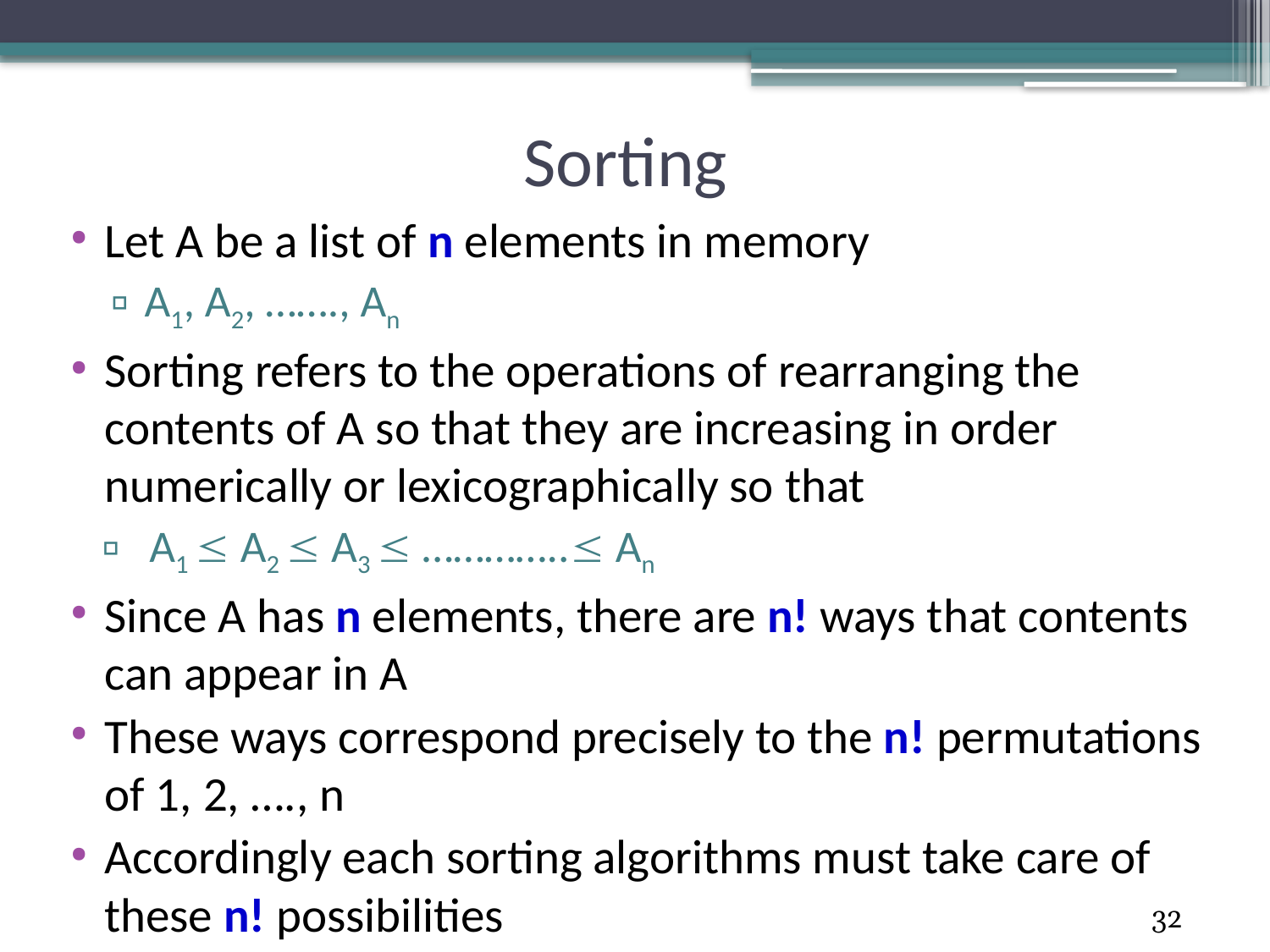

# Sorting
Let A be a list of n elements in memory
A1, A2, ……., An
Sorting refers to the operations of rearranging the contents of A so that they are increasing in order numerically or lexicographically so that
A1 ≤ A2 ≤ A3 ≤ …………..≤ An
Since A has n elements, there are n! ways that contents can appear in A
These ways correspond precisely to the n! permutations of 1, 2, …., n
Accordingly each sorting algorithms must take care of these n! possibilities
32